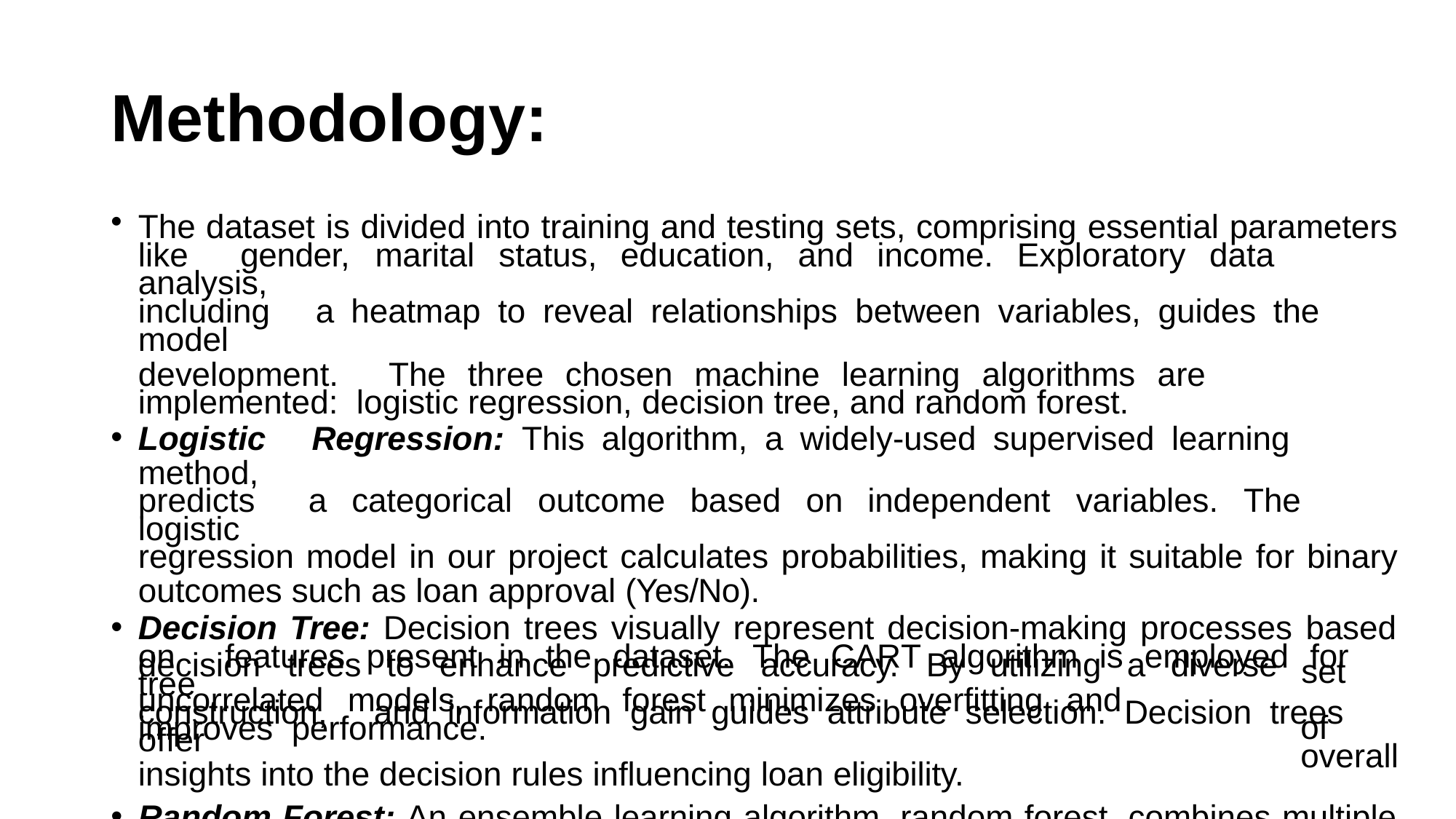

# Methodology:
The dataset is divided into training and testing sets, comprising essential parameters
like	gender,	marital	status,	education,	and	income.	Exploratory	data	analysis,
including	a	heatmap	to	reveal	relationships	between	variables,	guides	the	model
development.	The	three	chosen	machine	learning	algorithms	are	implemented:  logistic regression, decision tree, and random forest.
Logistic	Regression:	This	algorithm,	a	widely-used	supervised	learning	method,
predicts	a	categorical	outcome	based	on	independent	variables.	The	logistic
regression model in our project calculates probabilities, making it suitable for binary
outcomes such as loan approval (Yes/No).
Decision Tree: Decision trees visually represent decision-making processes based
on	features	present	in	the	dataset.	The	CART	algorithm	is	employed	for	tree
construction,	and	information	gain	guides	attribute	selection.	Decision	trees	offer
insights into the decision rules influencing loan eligibility.
Random Forest: An ensemble learning algorithm, random forest, combines multiple
decision	trees	to	enhance	predictive	accuracy.	By	utilizing	a	diverse
uncorrelated	models,	random	forest	minimizes	overfitting	and	improves  performance.
set	of  overall